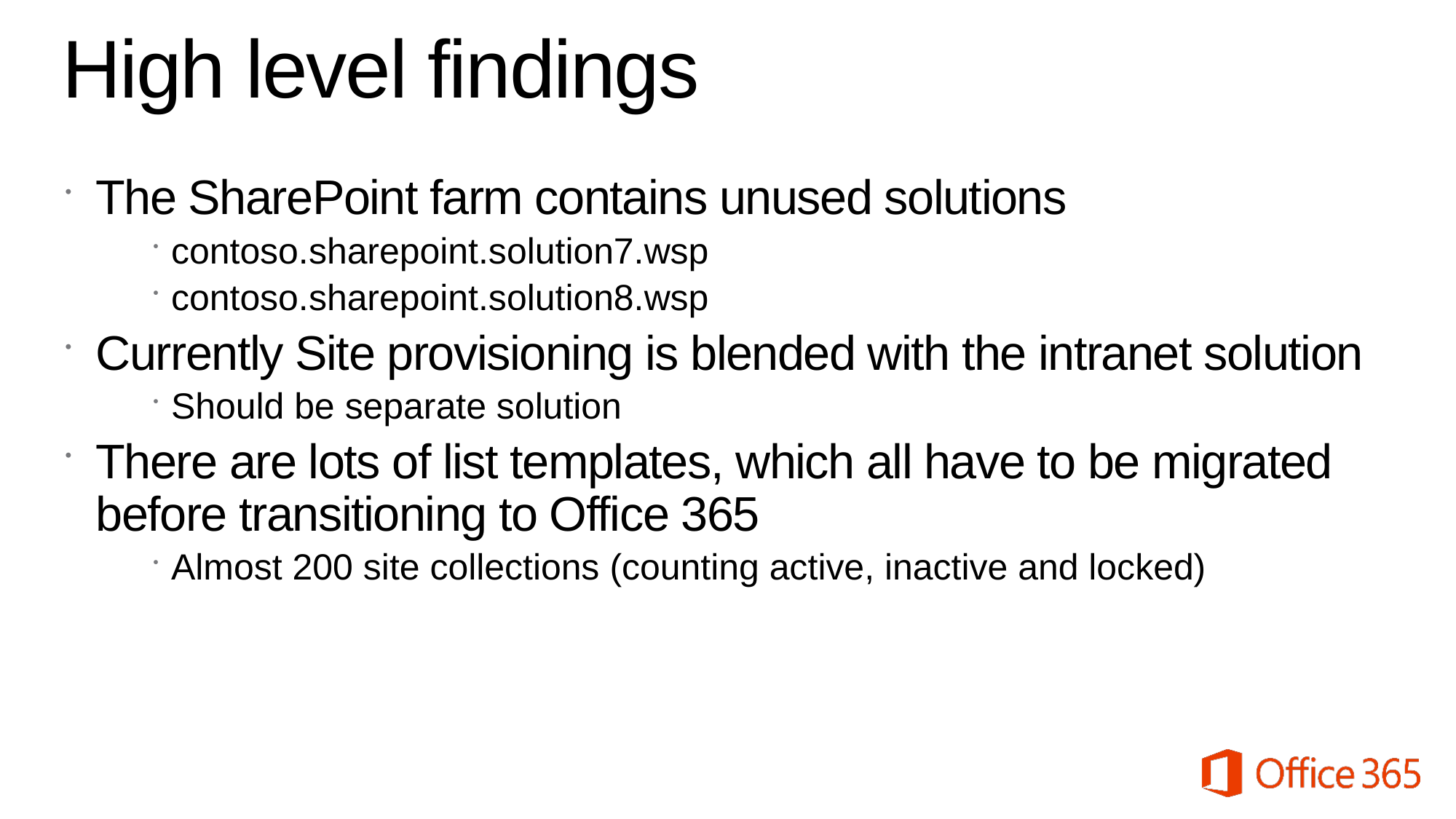

# High level findings
The SharePoint farm contains unused solutions
contoso.sharepoint.solution7.wsp
contoso.sharepoint.solution8.wsp
Currently Site provisioning is blended with the intranet solution
Should be separate solution
There are lots of list templates, which all have to be migrated before transitioning to Office 365
Almost 200 site collections (counting active, inactive and locked)